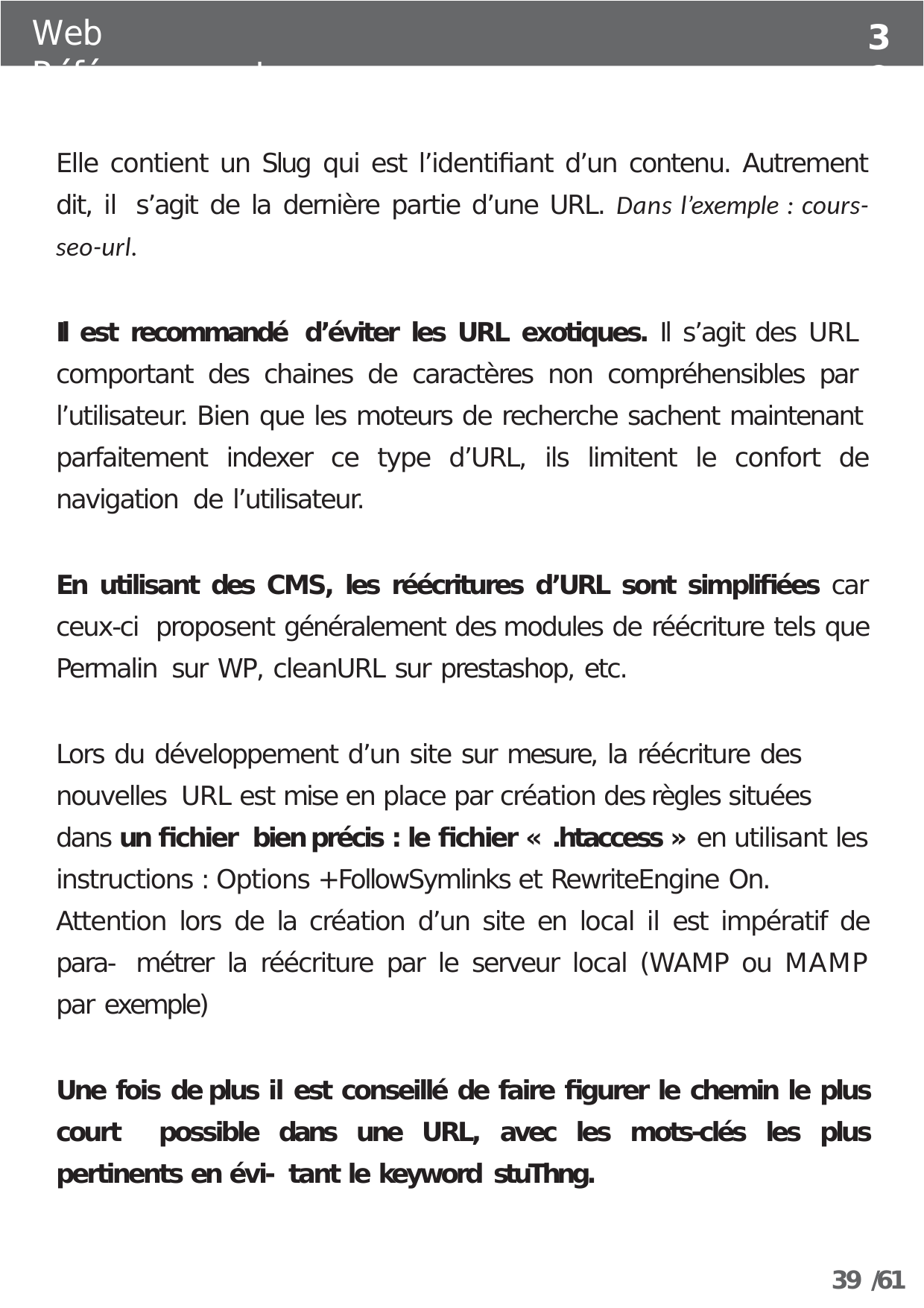

Web Référencement
39
Elle contient un Slug qui est l’identifiant d’un contenu. Autrement dit, il  s’agit de la dernière partie d’une URL. Dans l’exemple : cours-seo-url.

Il est recommandé d’éviter les URL exotiques. Il s’agit des URL  comportant des chaines de caractères non compréhensibles par  l’utilisateur. Bien que les moteurs de recherche sachent maintenant  parfaitement indexer ce type d’URL, ils limitent le confort de navigation  de l’utilisateur.

En utilisant des CMS, les réécritures d’URL sont simplifiées car ceux-ci  proposent généralement des modules de réécriture tels que Permalin  sur WP, cleanURL sur prestashop, etc.

Lors du développement d’un site sur mesure, la réécriture des nouvelles  URL est mise en place par création des règles situées dans un fichier  bien précis : le fichier « .htaccess » en utilisant les instructions :  Options +FollowSymlinks et RewriteEngine On.
Attention lors de la création d’un site en local il est impératif de para-  métrer la réécriture par le serveur local (WAMP ou MAMP par exemple)

Une fois de plus il est conseillé de faire figurer le chemin le plus court  possible dans une URL, avec les mots-clés les plus pertinents en évi-  tant le keyword stuThng.
39 /61